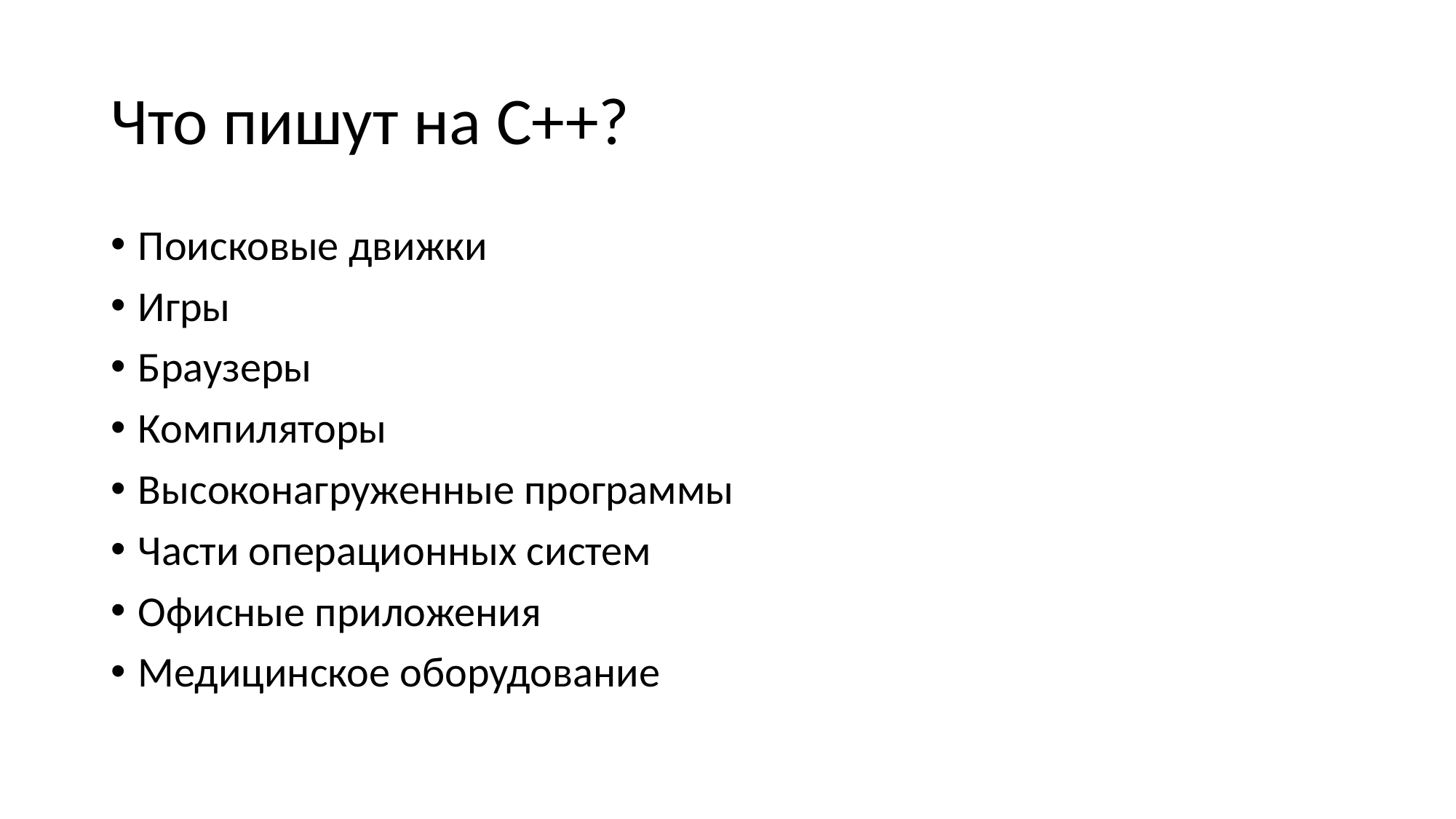

# Что пишут на С++?
Поисковые движки
Игры
Браузеры
Компиляторы
Высоконагруженные программы
Части операционных систем
Офисные приложения
Медицинское оборудование